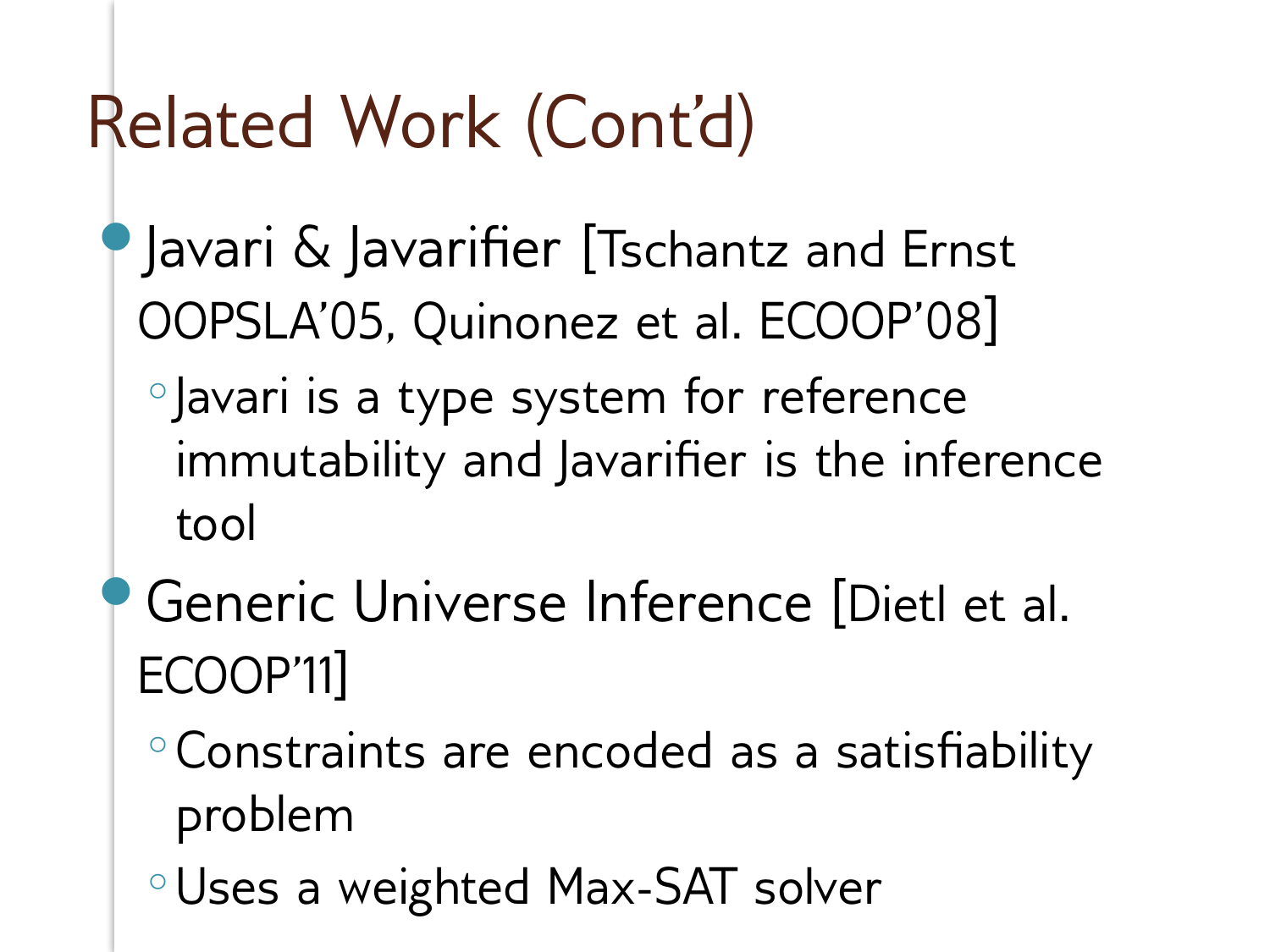

# Related Work (Cont’d)
Javari & Javarifier [Tschantz and Ernst OOPSLA’05, Quinonez et al. ECOOP’08]
Javari is a type system for reference immutability and Javarifier is the inference tool
Generic Universe Inference [Dietl et al. ECOOP’11]
Constraints are encoded as a satisfiability problem
Uses a weighted Max-SAT solver